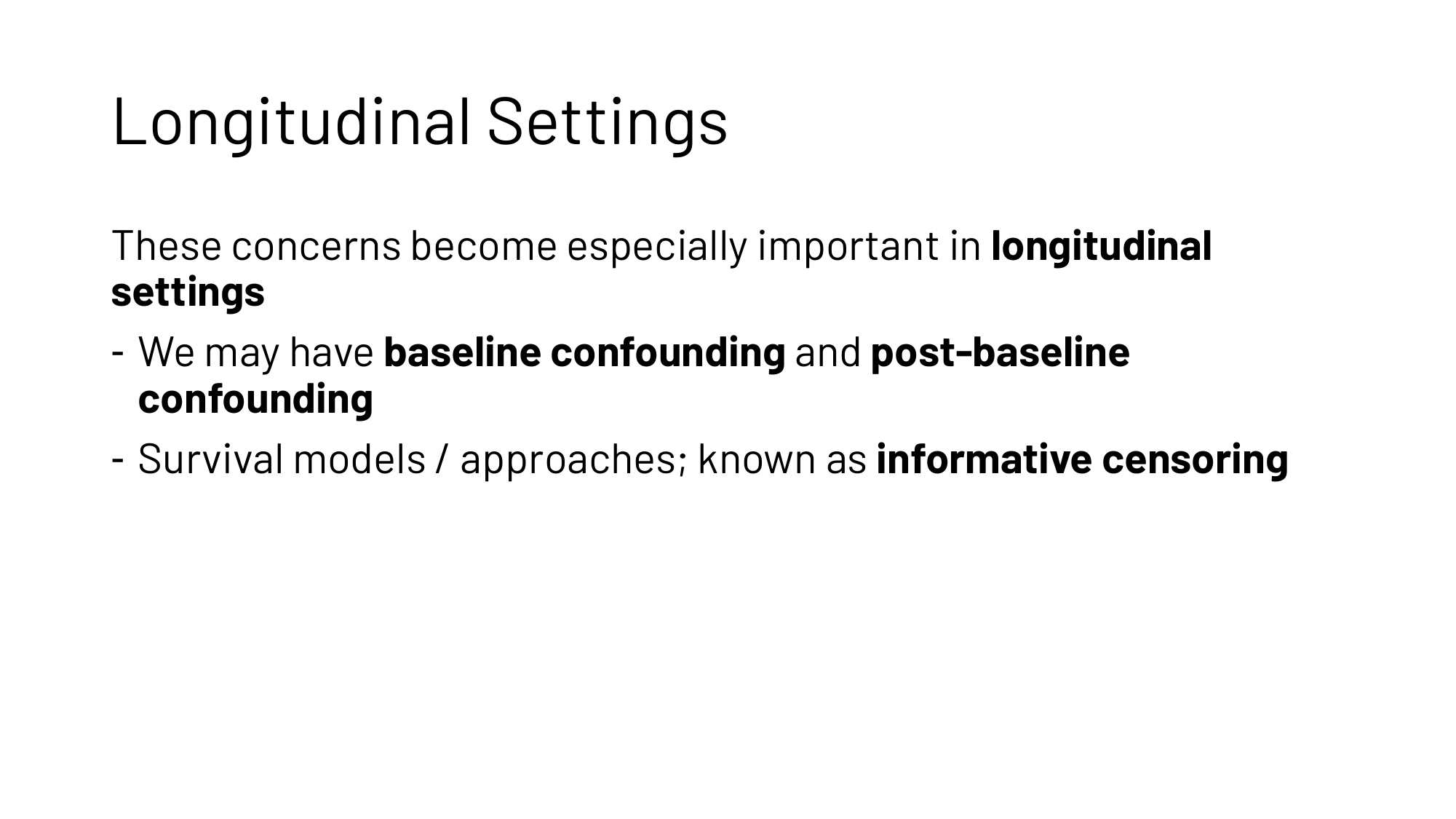

# Longitudinal Settings
These concerns become especially important in longitudinal settings
We may have baseline confounding and post-baseline confounding
Survival models / approaches; known as informative censoring